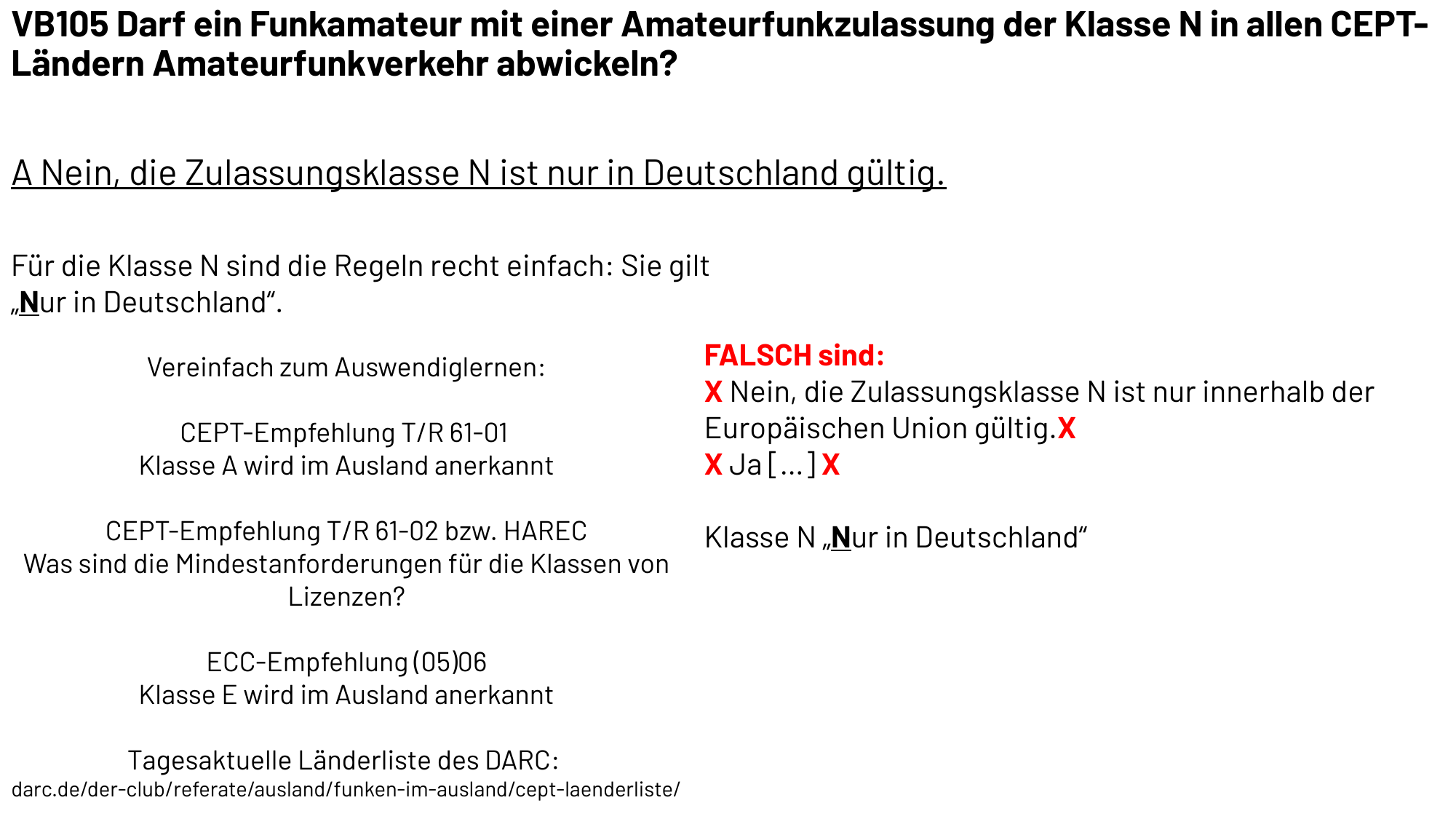

VB105 Darf ein Funkamateur mit einer Amateurfunkzulassung der Klasse N in allen CEPT-Ländern Amateurfunkverkehr abwickeln?

A Nein, die Zulassungsklasse N ist nur in Deutschland gültig.
Für die Klasse N sind die Regeln recht einfach: Sie gilt „Nur in Deutschland“.
FALSCH sind:
X Nein, die Zulassungsklasse N ist nur innerhalb der Europäischen Union gültig.X
X Ja […] X

Klasse N „Nur in Deutschland“
Vereinfach zum Auswendiglernen:

CEPT-Empfehlung T/R 61-01
Klasse A wird im Ausland anerkannt

CEPT-Empfehlung T/R 61-02 bzw. HAREC
Was sind die Mindestanforderungen für die Klassen von Lizenzen?

ECC-Empfehlung (05)06
Klasse E wird im Ausland anerkannt

Tagesaktuelle Länderliste des DARC:
darc.de/der-club/referate/ausland/funken-im-ausland/cept-laenderliste/